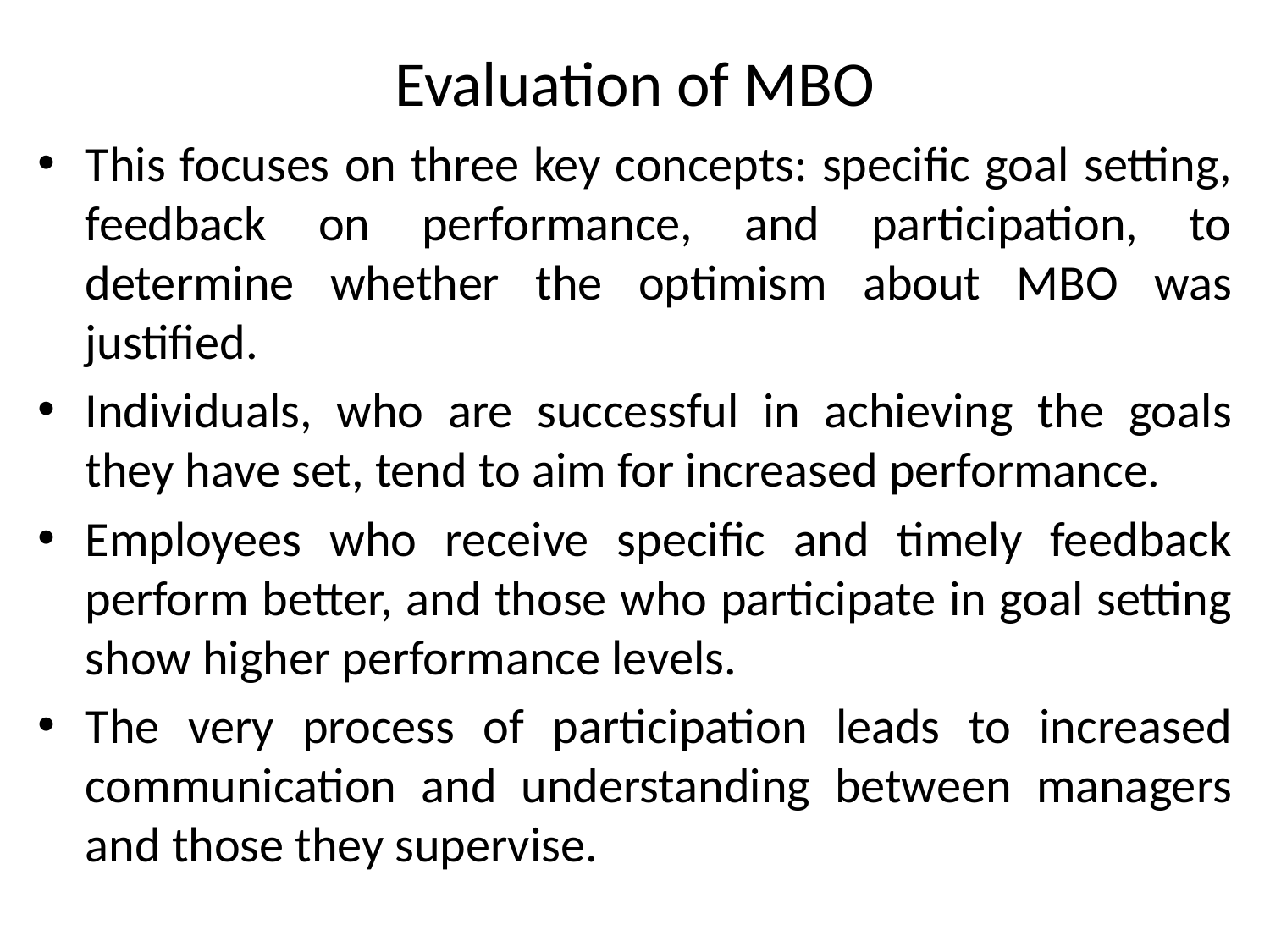

# Evaluation of MBO
This focuses on three key concepts: specific goal setting, feedback on performance, and participation, to determine whether the optimism about MBO was justified.
Individuals, who are successful in achieving the goals they have set, tend to aim for increased performance.
Employees who receive specific and timely feedback perform better, and those who participate in goal setting show higher performance levels.
The very process of participation leads to increased communication and understanding between managers and those they supervise.